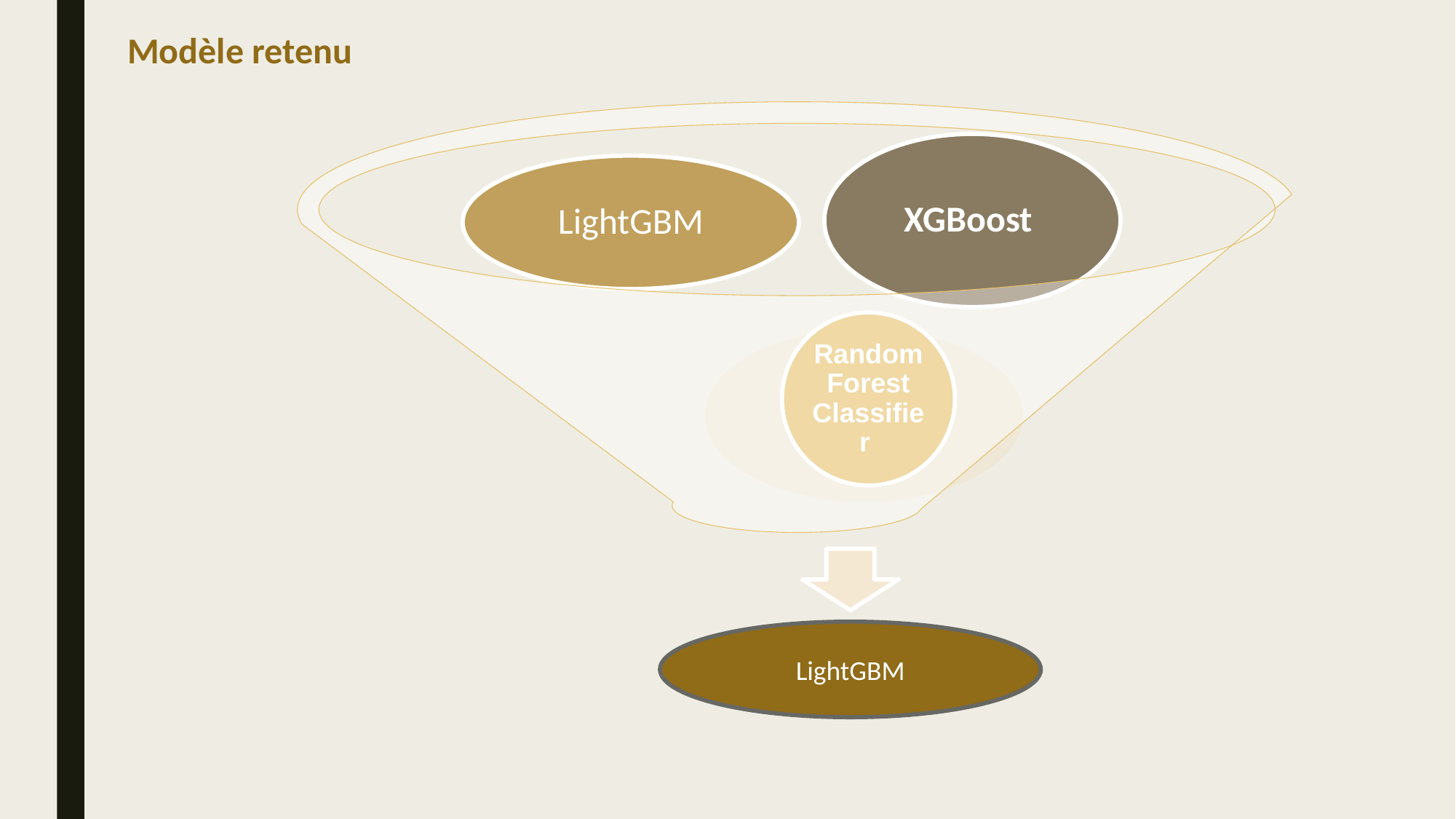

Modèle retenu

Random Forest Classifier
LightGBM
XGBoost
LightGBM